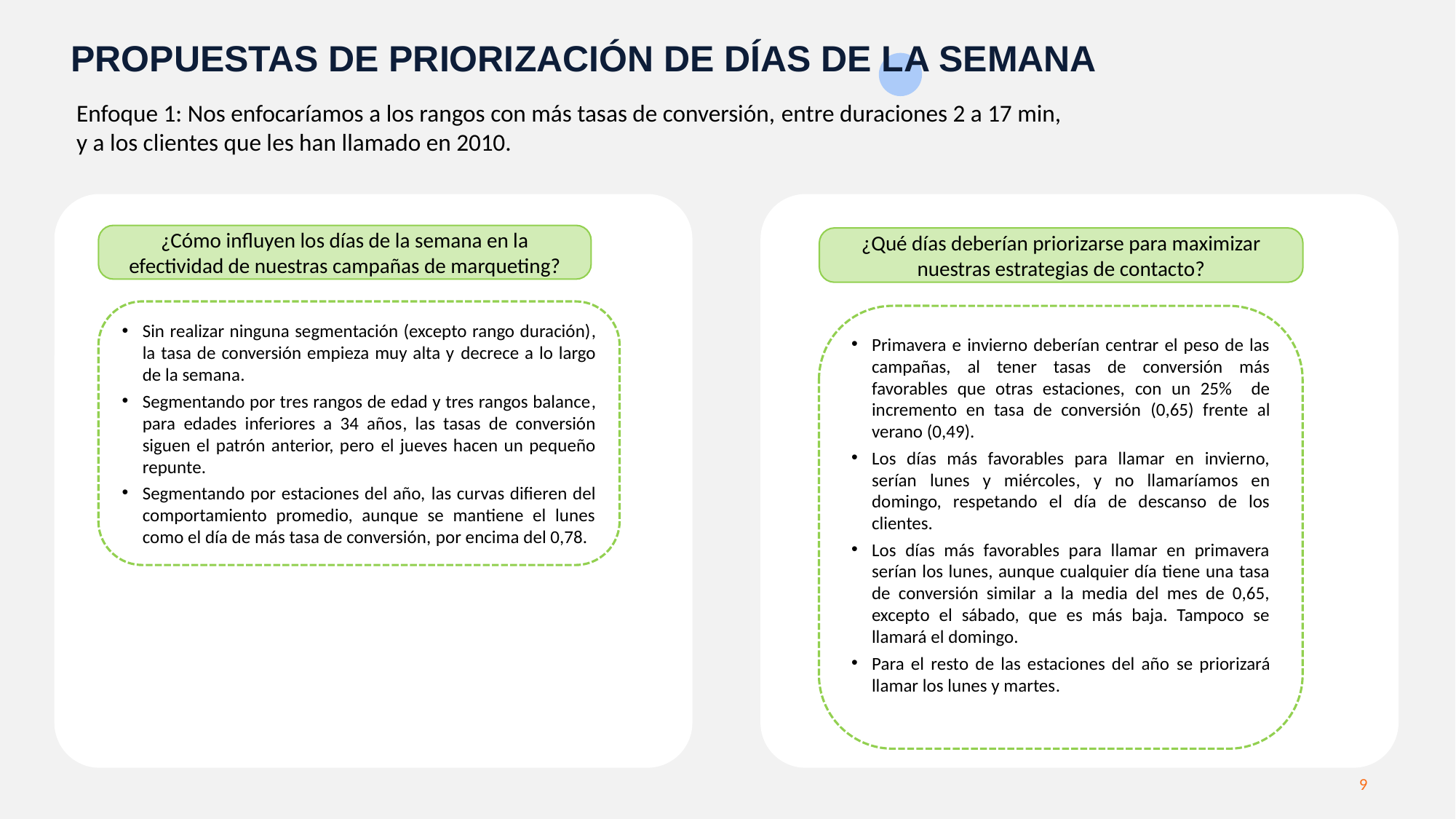

PROPUESTAS DE PRIORIZACIÓN DE DÍAS DE LA SEMANA

Enfoque 1: Nos enfocaríamos a los rangos con más tasas de conversión, entre duraciones 2 a 17 min,
y a los clientes que les han llamado en 2010.

¿Cómo influyen los días de la semana en la efectividad de nuestras campañas de marqueting?
¿Qué días deberían priorizarse para maximizar nuestras estrategias de contacto?
Sin realizar ninguna segmentación (excepto rango duración), la tasa de conversión empieza muy alta y decrece a lo largo de la semana.
Segmentando por tres rangos de edad y tres rangos balance, para edades inferiores a 34 años, las tasas de conversión siguen el patrón anterior, pero el jueves hacen un pequeño repunte.
Segmentando por estaciones del año, las curvas difieren del comportamiento promedio, aunque se mantiene el lunes como el día de más tasa de conversión, por encima del 0,78.
Primavera e invierno deberían centrar el peso de las campañas, al tener tasas de conversión más favorables que otras estaciones, con un 25%  de incremento en tasa de conversión (0,65) frente al verano (0,49).
Los días más favorables para llamar en invierno, serían lunes y miércoles, y no llamaríamos en domingo, respetando el día de descanso de los clientes.
Los días más favorables para llamar en primavera serían los lunes, aunque cualquier día tiene una tasa de conversión similar a la media del mes de 0,65, excepto el sábado, que es más baja. Tampoco se llamará el domingo.
Para el resto de las estaciones del año se priorizará llamar los lunes y martes.